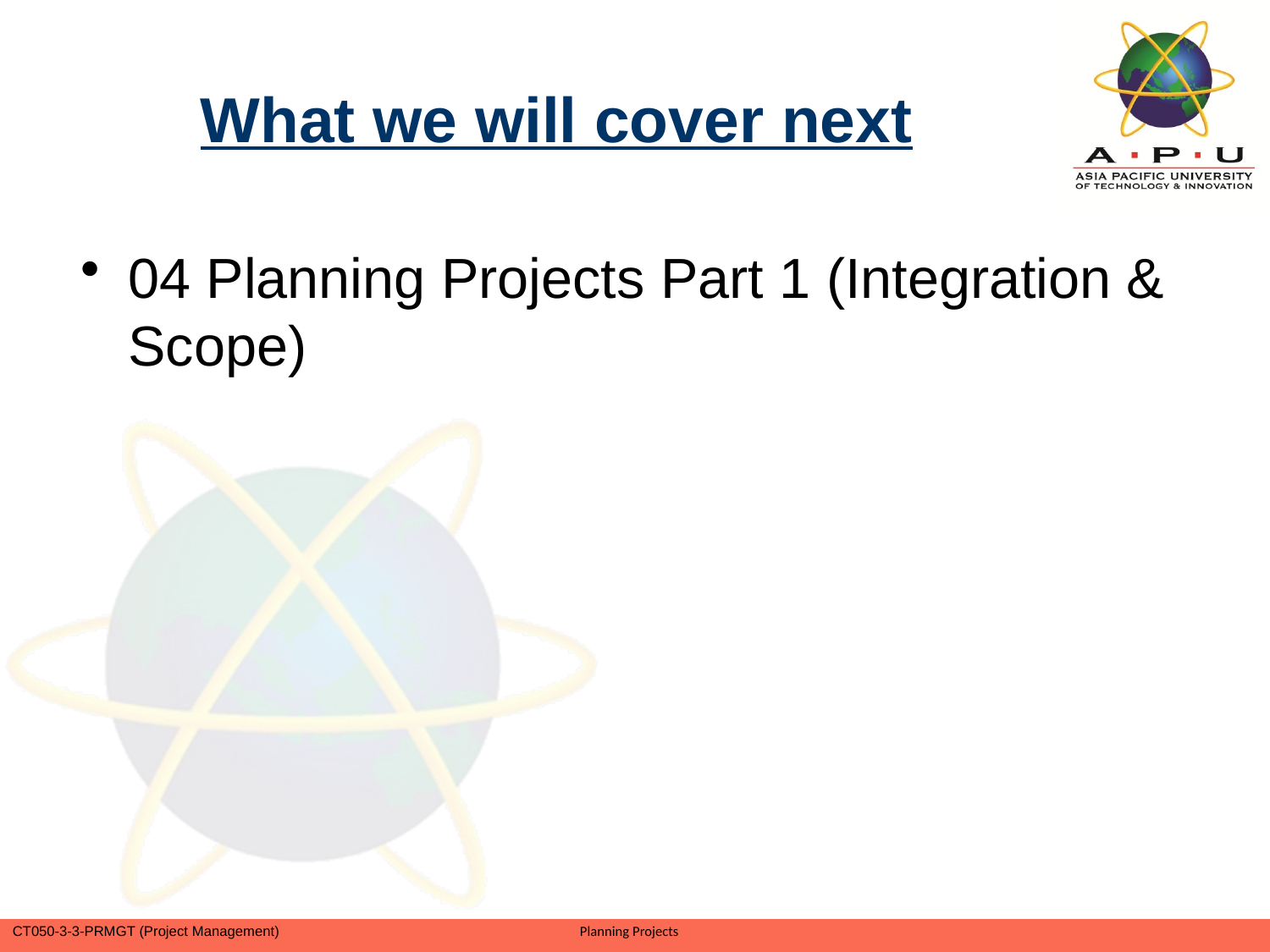

# What we will cover next
04 Planning Projects Part 1 (Integration & Scope)